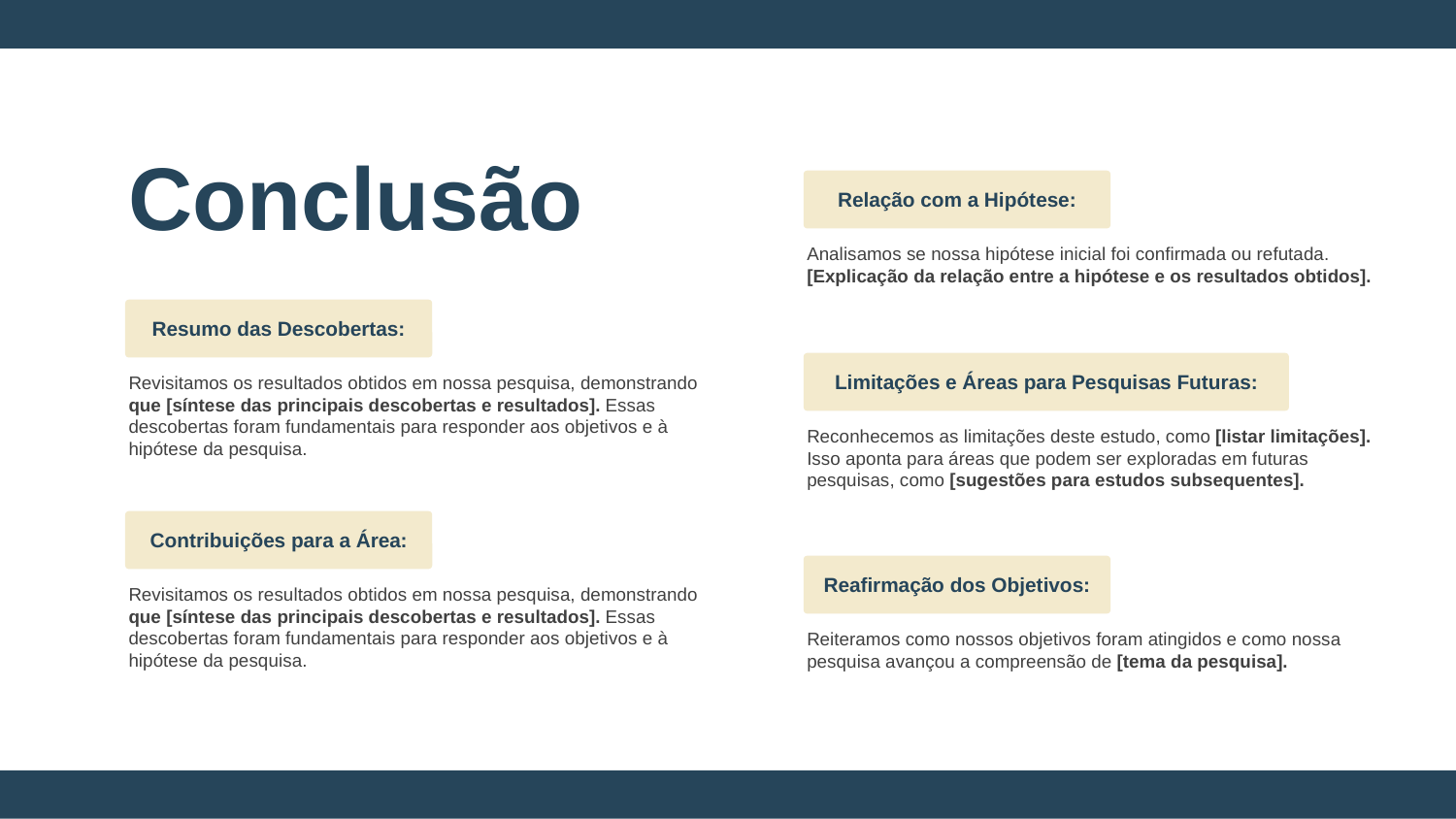

Conclusão
Relação com a Hipótese:
Analisamos se nossa hipótese inicial foi confirmada ou refutada. [Explicação da relação entre a hipótese e os resultados obtidos].
Resumo das Descobertas:
Limitações e Áreas para Pesquisas Futuras:
Revisitamos os resultados obtidos em nossa pesquisa, demonstrando que [síntese das principais descobertas e resultados]. Essas descobertas foram fundamentais para responder aos objetivos e à hipótese da pesquisa.
Reconhecemos as limitações deste estudo, como [listar limitações]. Isso aponta para áreas que podem ser exploradas em futuras pesquisas, como [sugestões para estudos subsequentes].
Contribuições para a Área:
Reafirmação dos Objetivos:
Revisitamos os resultados obtidos em nossa pesquisa, demonstrando que [síntese das principais descobertas e resultados]. Essas descobertas foram fundamentais para responder aos objetivos e à hipótese da pesquisa.
Reiteramos como nossos objetivos foram atingidos e como nossa pesquisa avançou a compreensão de [tema da pesquisa].